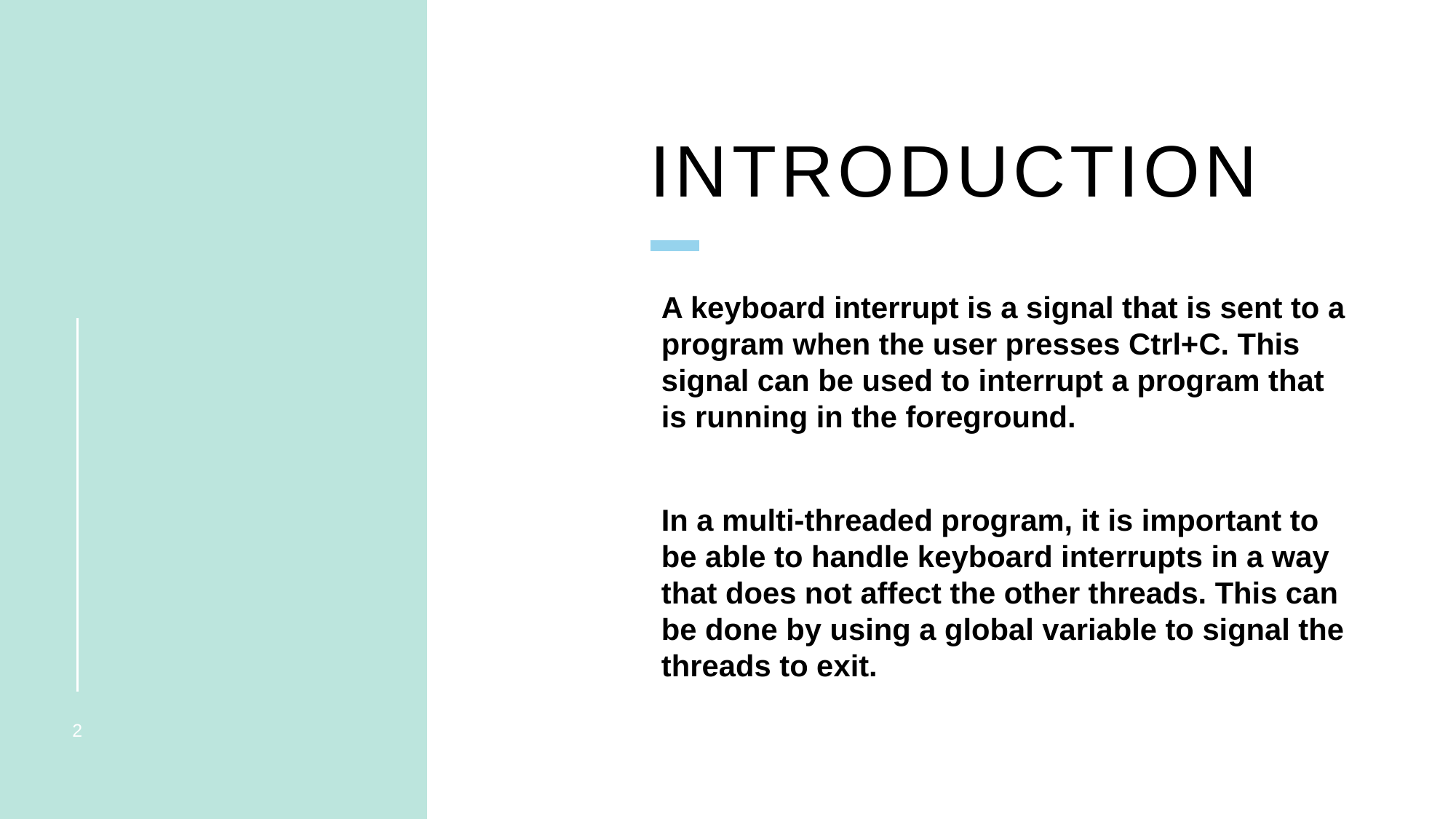

# Introduction
A keyboard interrupt is a signal that is sent to a program when the user presses Ctrl+C. This signal can be used to interrupt a program that is running in the foreground.

In a multi-threaded program, it is important to be able to handle keyboard interrupts in a way that does not affect the other threads. This can be done by using a global variable to signal the threads to exit.
2